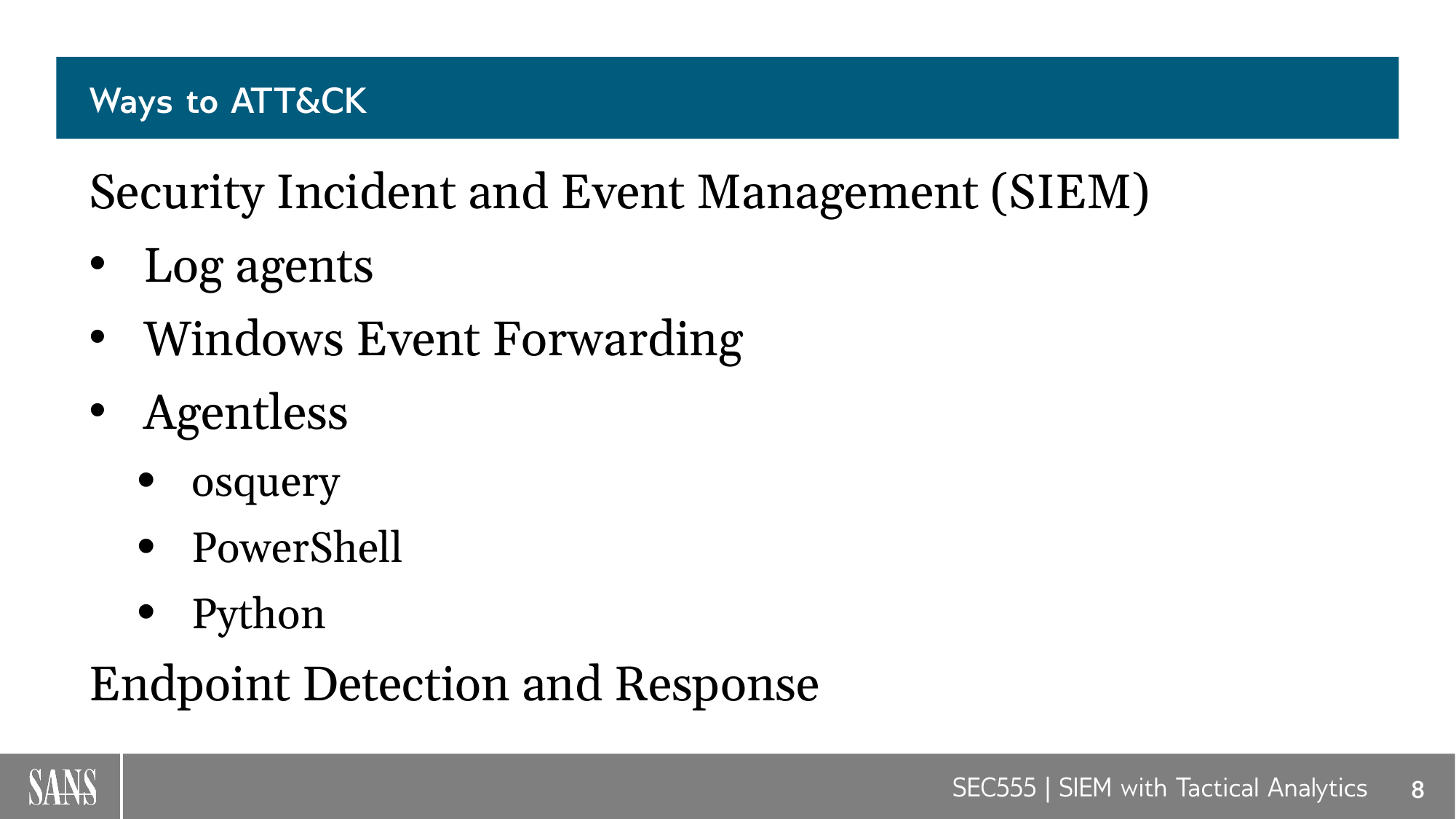

# Ways to ATT&CK
Security Incident and Event Management (SIEM)
Log agents
Windows Event Forwarding
Agentless
osquery
PowerShell
Python
Endpoint Detection and Response